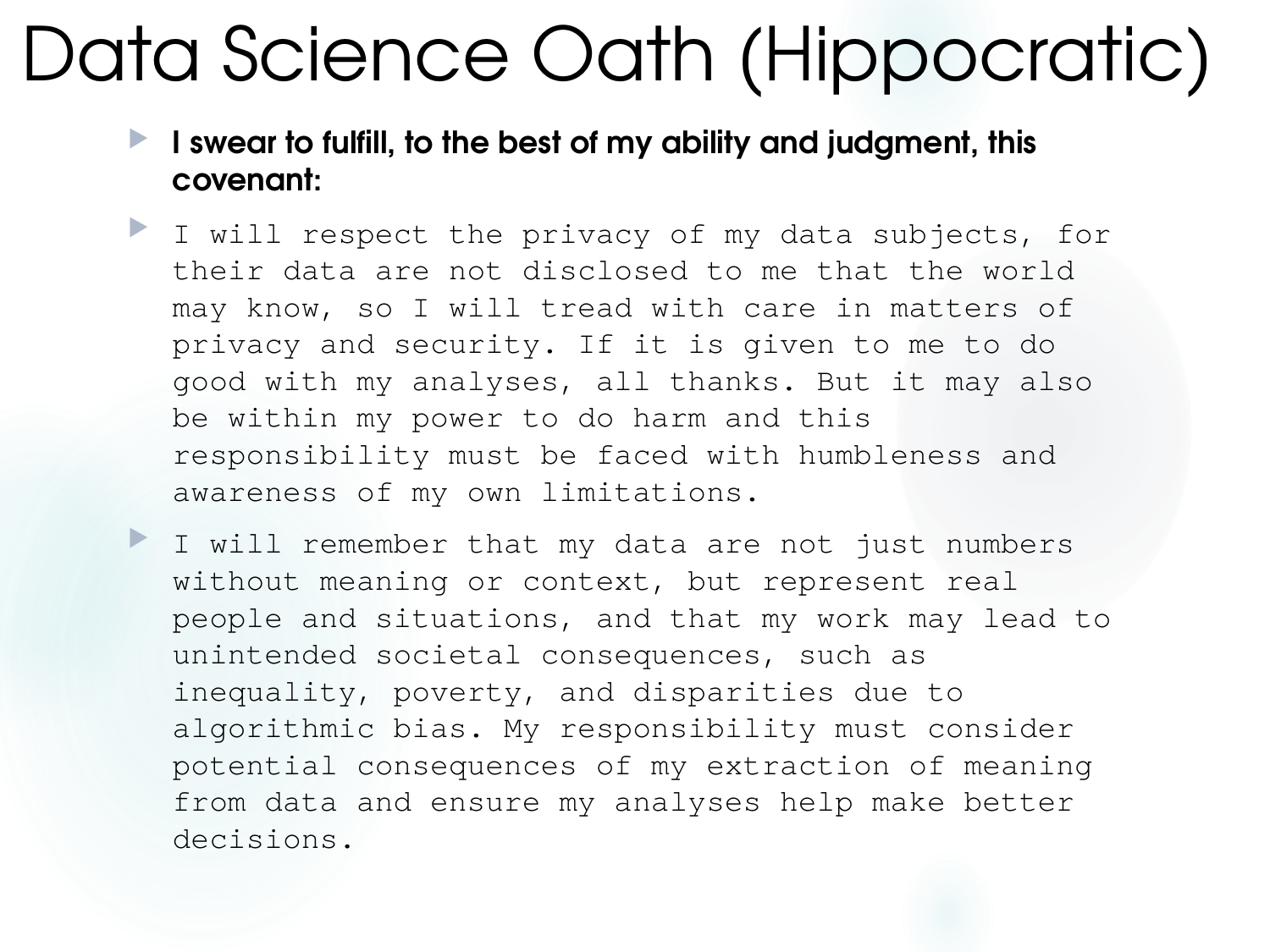

# Data Science Oath (Hippocratic)
I swear to fulfill, to the best of my ability and judgment, this covenant:
I will respect the privacy of my data subjects, for their data are not disclosed to me that the world may know, so I will tread with care in matters of privacy and security. If it is given to me to do good with my analyses, all thanks. But it may also be within my power to do harm and this responsibility must be faced with humbleness and awareness of my own limitations.
I will remember that my data are not just numbers without meaning or context, but represent real people and situations, and that my work may lead to unintended societal consequences, such as inequality, poverty, and disparities due to algorithmic bias. My responsibility must consider potential consequences of my extraction of meaning from data and ensure my analyses help make better decisions.